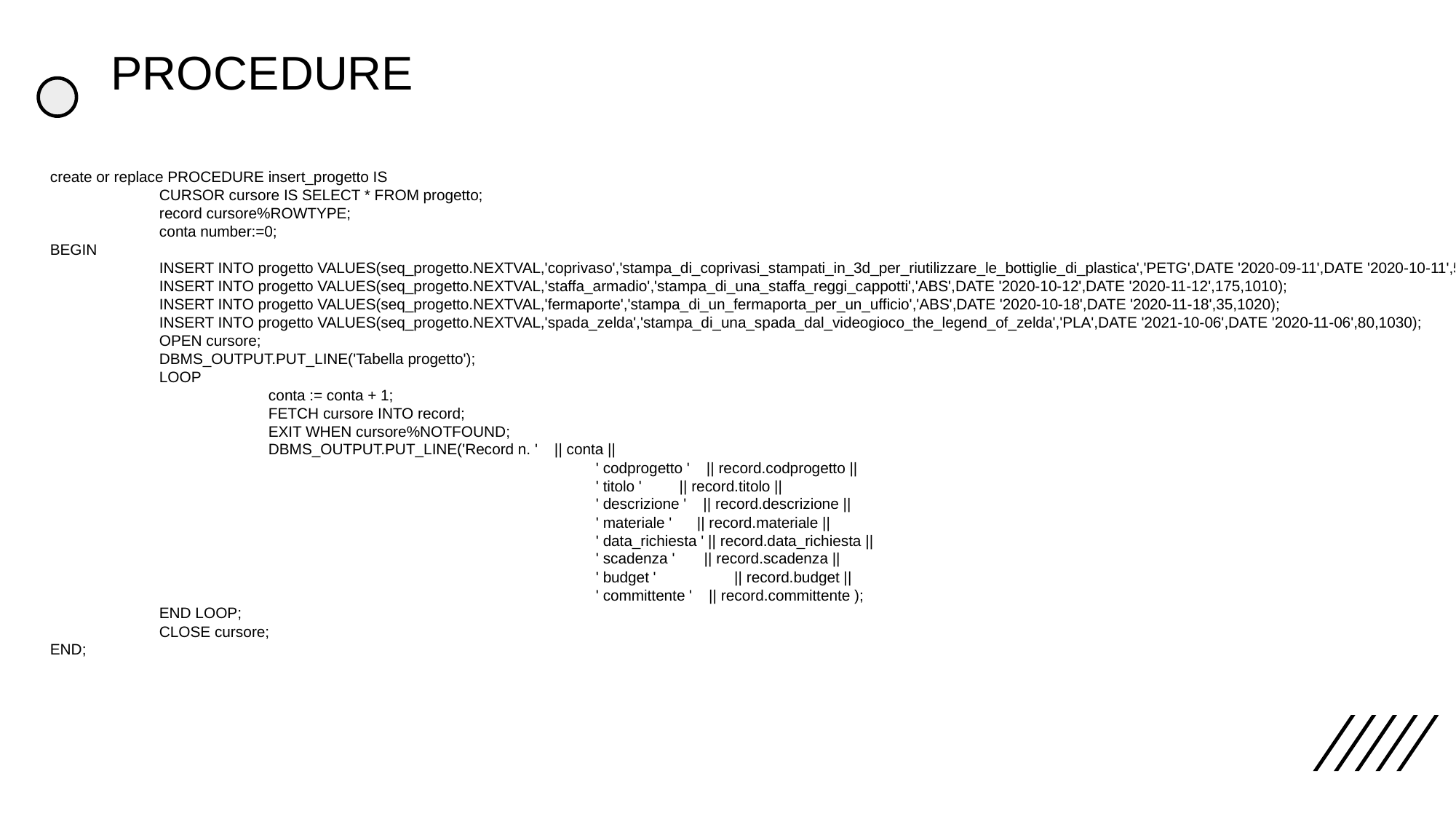

# PROCEDURE
create or replace PROCEDURE insert_progetto IS
	CURSOR cursore IS SELECT * FROM progetto;
	record cursore%ROWTYPE;
	conta number:=0;
BEGIN
	INSERT INTO progetto VALUES(seq_progetto.NEXTVAL,'coprivaso','stampa_di_coprivasi_stampati_in_3d_per_riutilizzare_le_bottiglie_di_plastica','PETG',DATE '2020-09-11',DATE '2020-10-11',50,1000);
	INSERT INTO progetto VALUES(seq_progetto.NEXTVAL,'staffa_armadio','stampa_di_una_staffa_reggi_cappotti','ABS',DATE '2020-10-12',DATE '2020-11-12',175,1010);
	INSERT INTO progetto VALUES(seq_progetto.NEXTVAL,'fermaporte','stampa_di_un_fermaporta_per_un_ufficio','ABS',DATE '2020-10-18',DATE '2020-11-18',35,1020);
	INSERT INTO progetto VALUES(seq_progetto.NEXTVAL,'spada_zelda','stampa_di_una_spada_dal_videogioco_the_legend_of_zelda','PLA',DATE '2021-10-06',DATE '2020-11-06',80,1030);
	OPEN cursore;
	DBMS_OUTPUT.PUT_LINE('Tabella progetto');
	LOOP
		conta := conta + 1;
		FETCH cursore INTO record;
		EXIT WHEN cursore%NOTFOUND;
		DBMS_OUTPUT.PUT_LINE('Record n. '    || conta ||
					' codprogetto '    || record.codprogetto ||
					' titolo '         || record.titolo ||
					' descrizione '    || record.descrizione ||
					' materiale '      || record.materiale ||
					' data_richiesta ' || record.data_richiesta ||
					' scadenza '       || record.scadenza ||
					' budget '	       || record.budget ||
					' committente '    || record.committente );
	END LOOP;
	CLOSE cursore;
END;